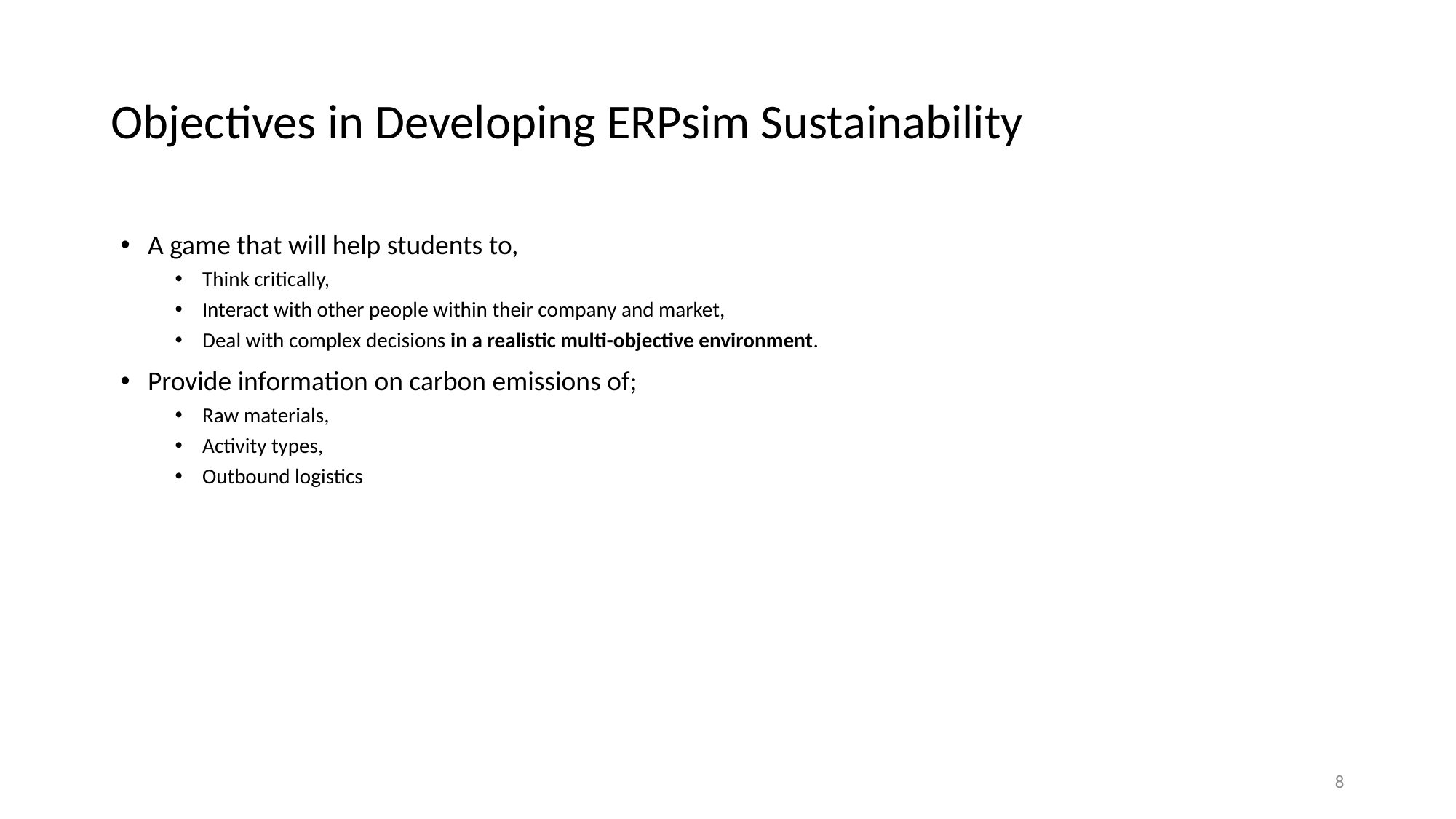

# Objectives in Developing ERPsim Sustainability
A game that will help students to,
Think critically,
Interact with other people within their company and market,
Deal with complex decisions in a realistic multi-objective environment.
Provide information on carbon emissions of;
Raw materials,
Activity types,
Outbound logistics

8